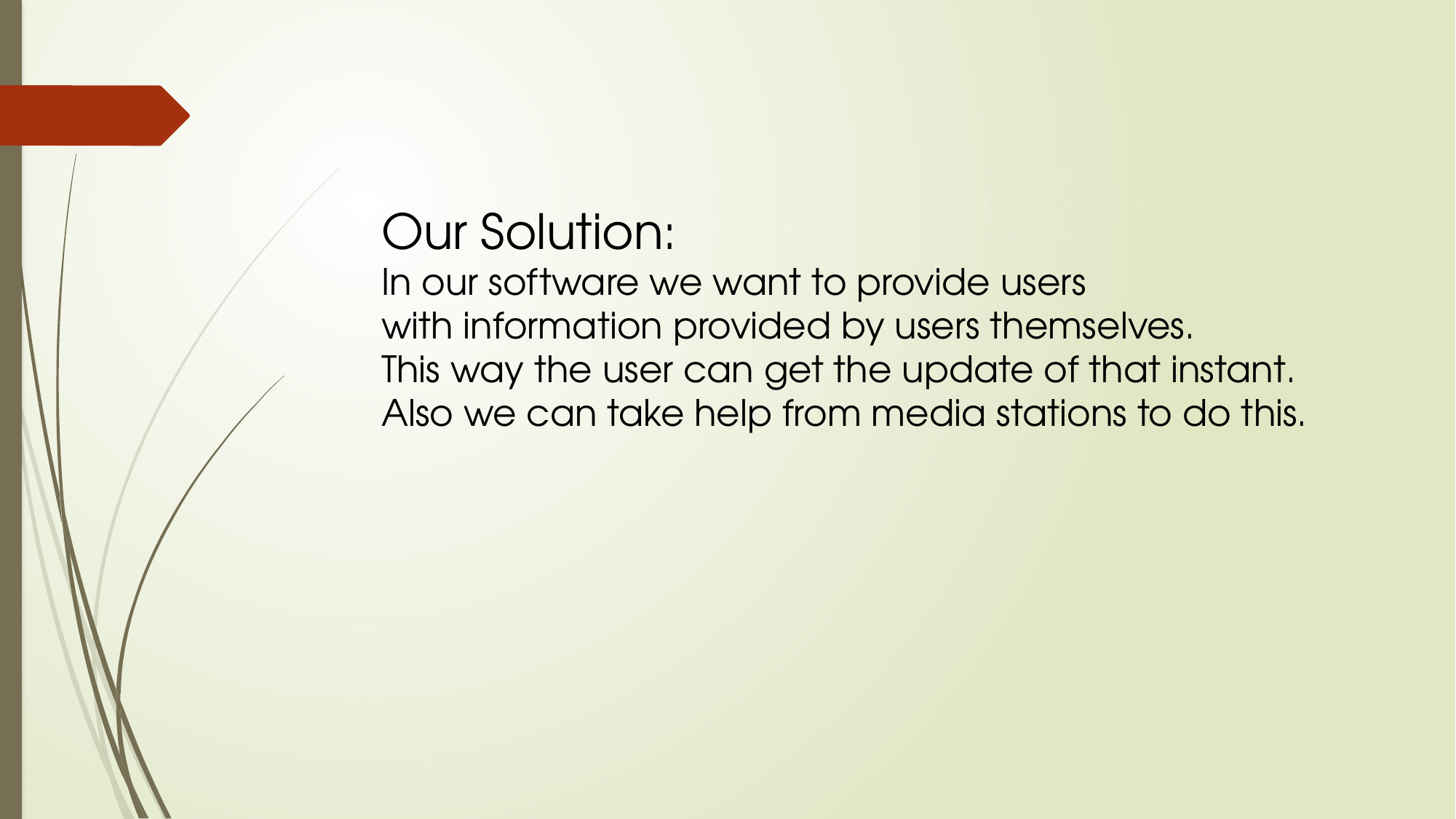

Our Solution:
In our software we want to provide users
with information provided by users themselves.
This way the user can get the update of that instant.
Also we can take help from media stations to do this.